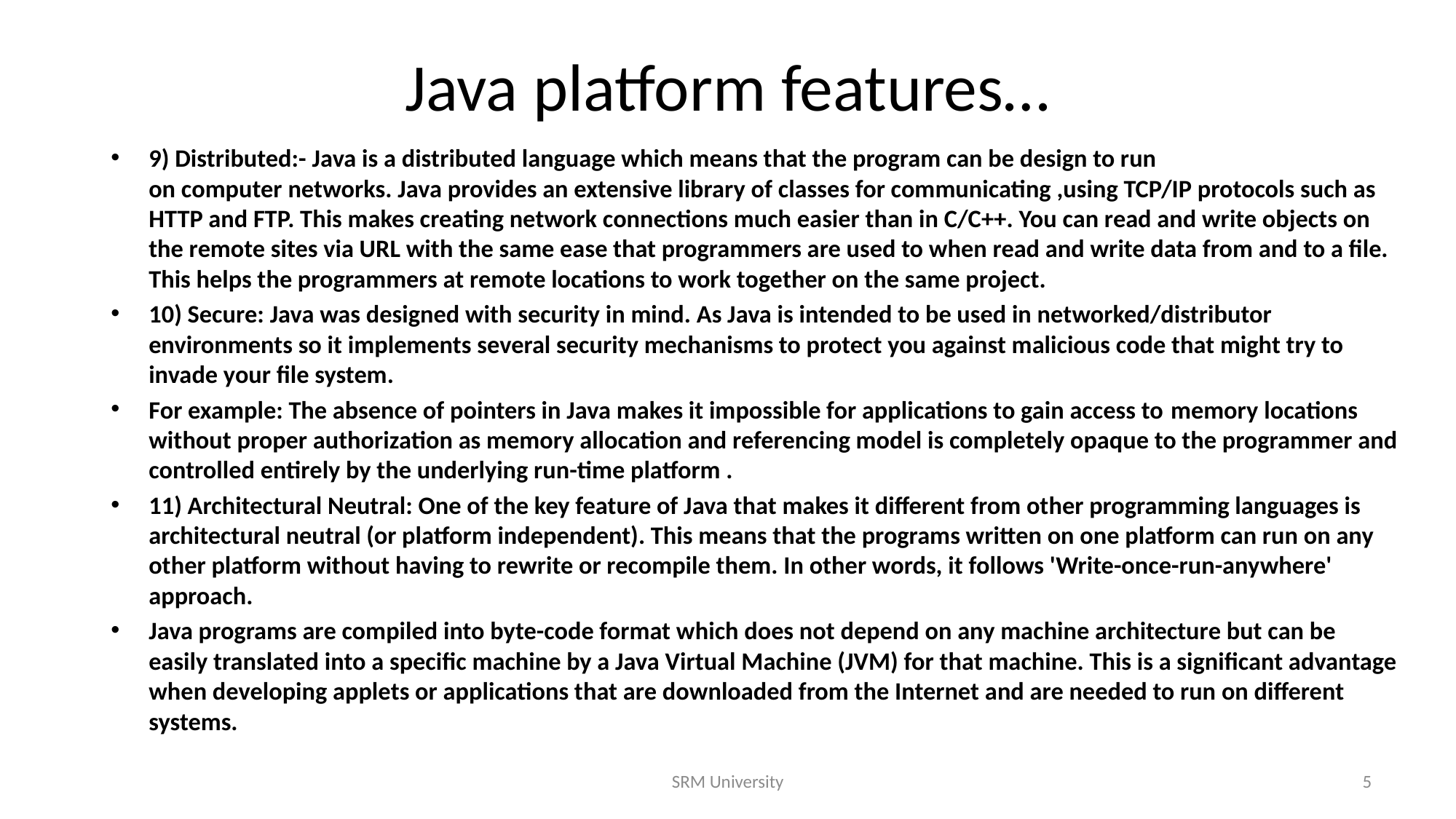

# Java platform features…
9) Distributed:- Java is a distributed language which means that the program can be design to run on computer networks. Java provides an extensive library of classes for communicating ,using TCP/IP protocols such as HTTP and FTP. This makes creating network connections much easier than in C/C++. You can read and write objects on the remote sites via URL with the same ease that programmers are used to when read and write data from and to a file. This helps the programmers at remote locations to work together on the same project.
10) Secure: Java was designed with security in mind. As Java is intended to be used in networked/distributor environments so it implements several security mechanisms to protect you against malicious code that might try to invade your file system.
For example: The absence of pointers in Java makes it impossible for applications to gain access to memory locations without proper authorization as memory allocation and referencing model is completely opaque to the programmer and controlled entirely by the underlying run-time platform .
11) Architectural Neutral: One of the key feature of Java that makes it different from other programming languages is architectural neutral (or platform independent). This means that the programs written on one platform can run on any other platform without having to rewrite or recompile them. In other words, it follows 'Write-once-run-anywhere' approach.
Java programs are compiled into byte-code format which does not depend on any machine architecture but can be easily translated into a specific machine by a Java Virtual Machine (JVM) for that machine. This is a significant advantage when developing applets or applications that are downloaded from the Internet and are needed to run on different systems.

SRM University
5